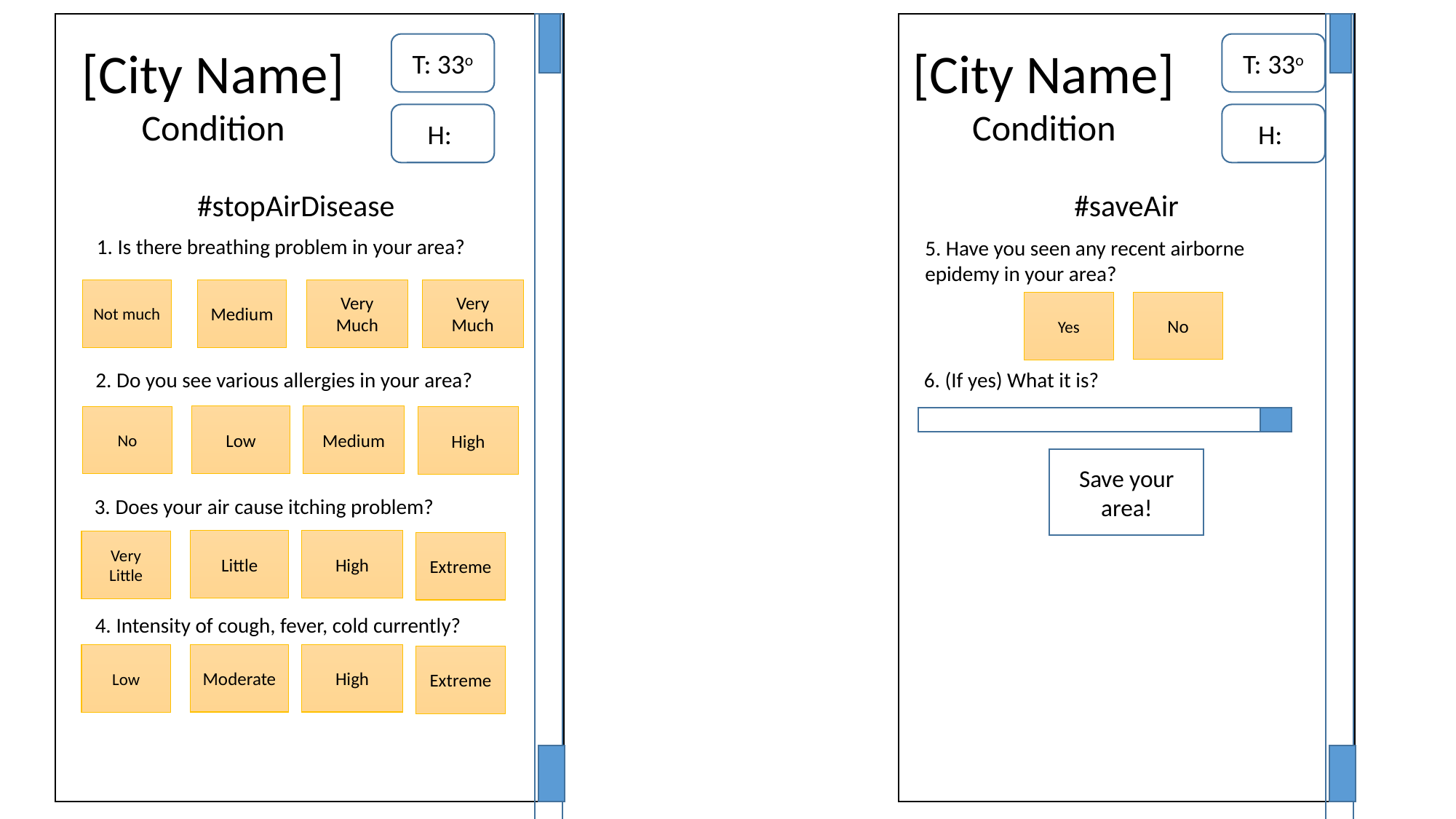

[City Name]
Condition
[City Name]
Condition
T: 33o
T: 33o
H:
H:
#stopAirDisease
#saveAir
1. Is there breathing problem in your area?
5. Have you seen any recent airborne
epidemy in your area?
Not much
Medium
Very Much
Very Much
No
Yes
2. Do you see various allergies in your area?
6. (If yes) What it is?
Low
Medium
No
High

Save your area!
3. Does your air cause itching problem?
Little
High
Very Little
Extreme
4. Intensity of cough, fever, cold currently?
Moderate
High
Low
Extreme